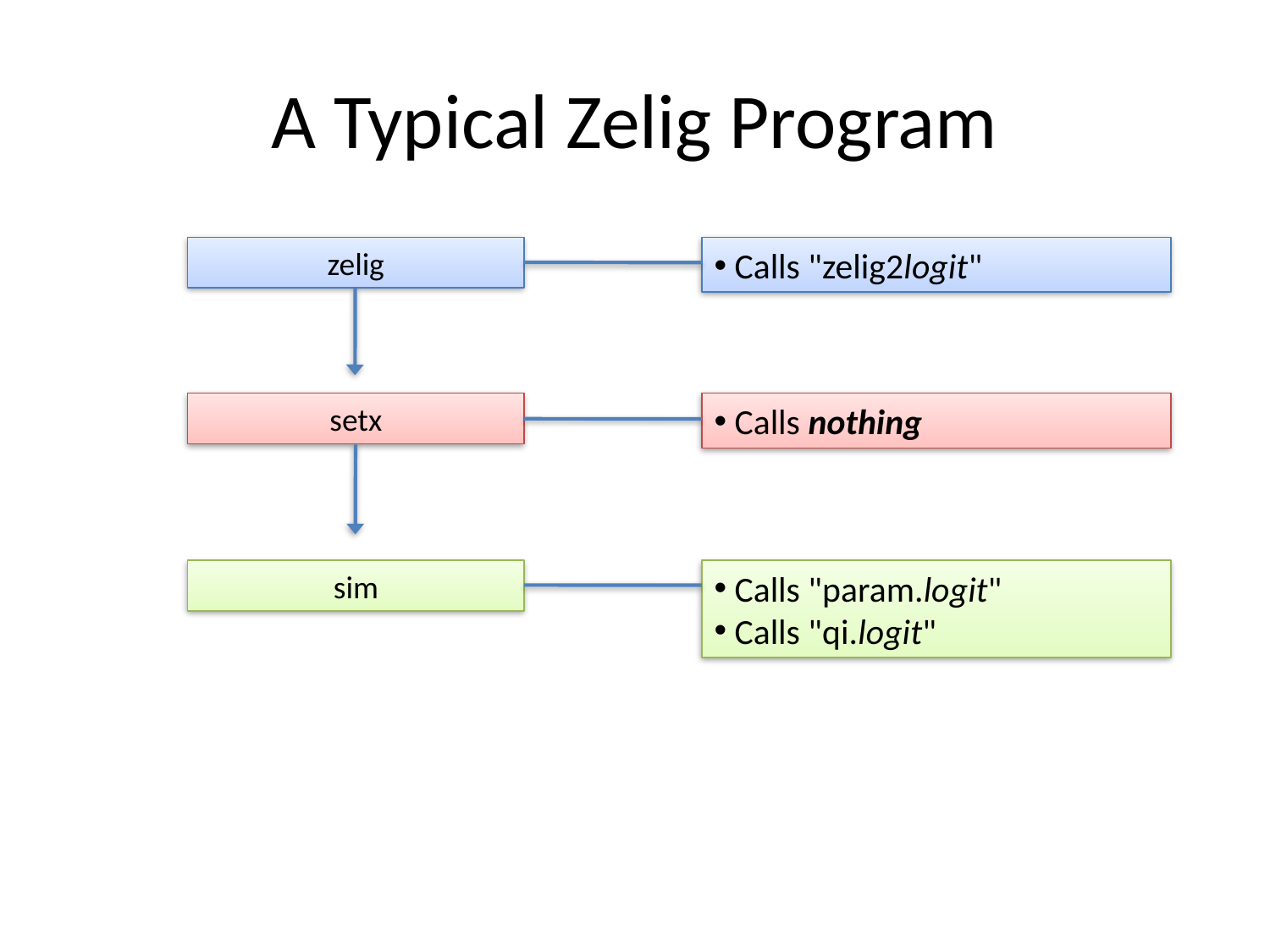

# A Typical Zelig Program
zelig
 Calls "zelig2logit"
setx
 Calls nothing
sim
 Calls "param.logit"
 Calls "qi.logit"